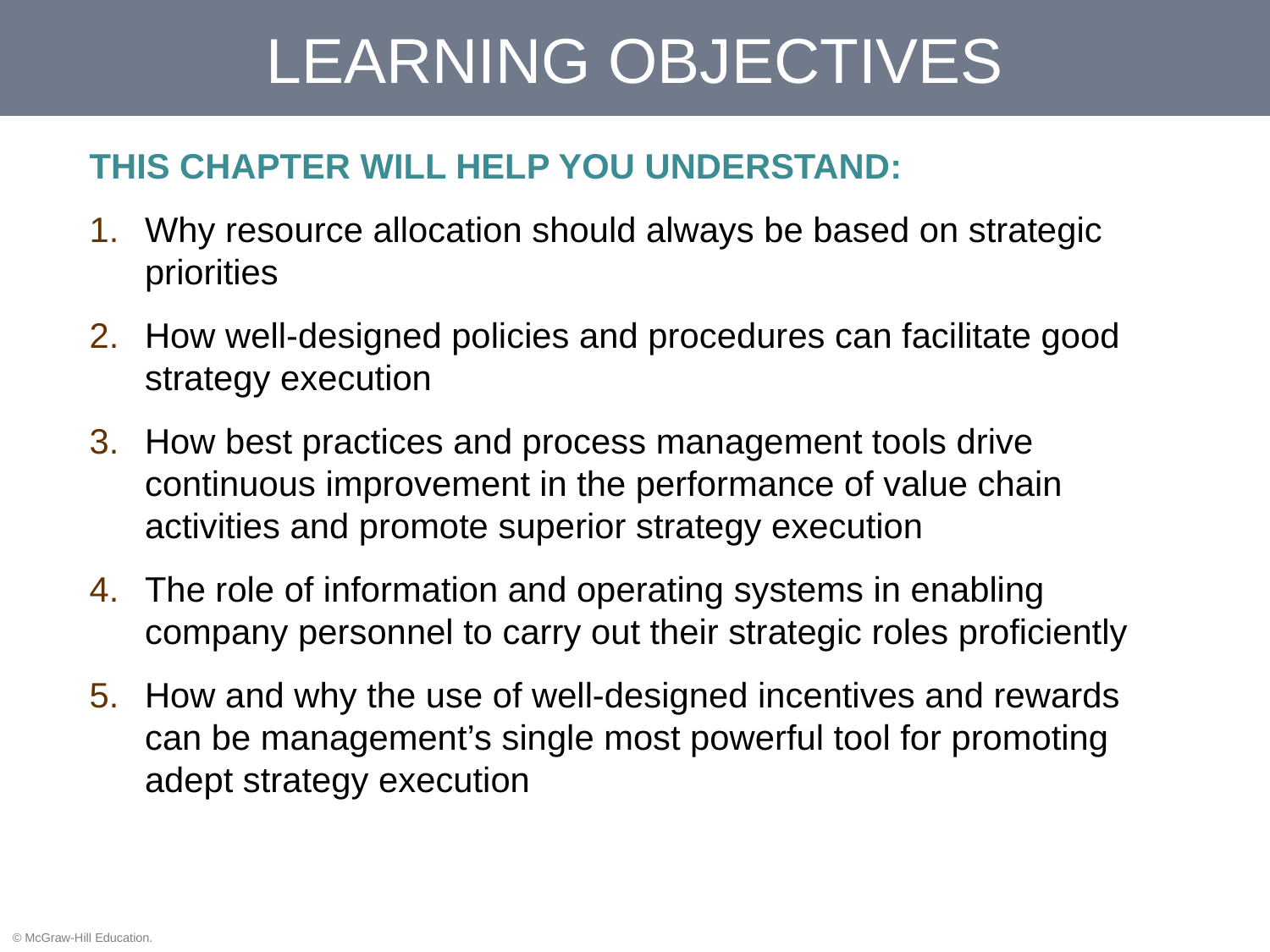

# LEARNING OBJECTIVES
THIS CHAPTER WILL HELP YOU UNDERSTAND:
Why resource allocation should always be based on strategic priorities
How well-designed policies and procedures can facilitate good strategy execution
How best practices and process management tools drive continuous improvement in the performance of value chain activities and promote superior strategy execution
The role of information and operating systems in enabling company personnel to carry out their strategic roles proficiently
How and why the use of well-designed incentives and rewards can be management’s single most powerful tool for promoting adept strategy execution